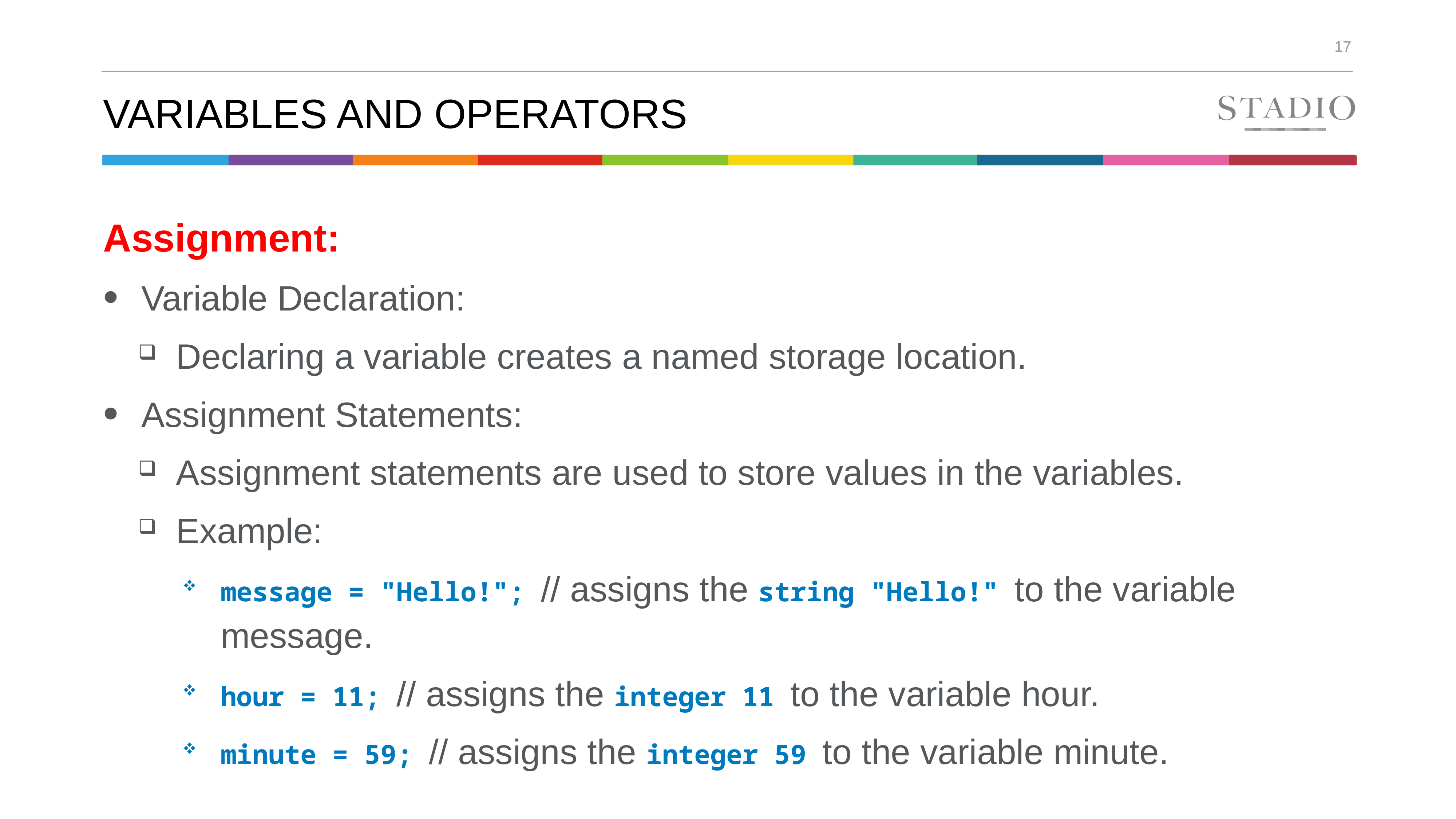

# Variables and Operators

Assignment:
Variable Declaration:
Declaring a variable creates a named storage location.
Assignment Statements:
Assignment statements are used to store values in the variables.
Example:
message = "Hello!"; // assigns the string "Hello!" to the variable message.
hour = 11; // assigns the integer 11 to the variable hour.
minute = 59; // assigns the integer 59 to the variable minute.